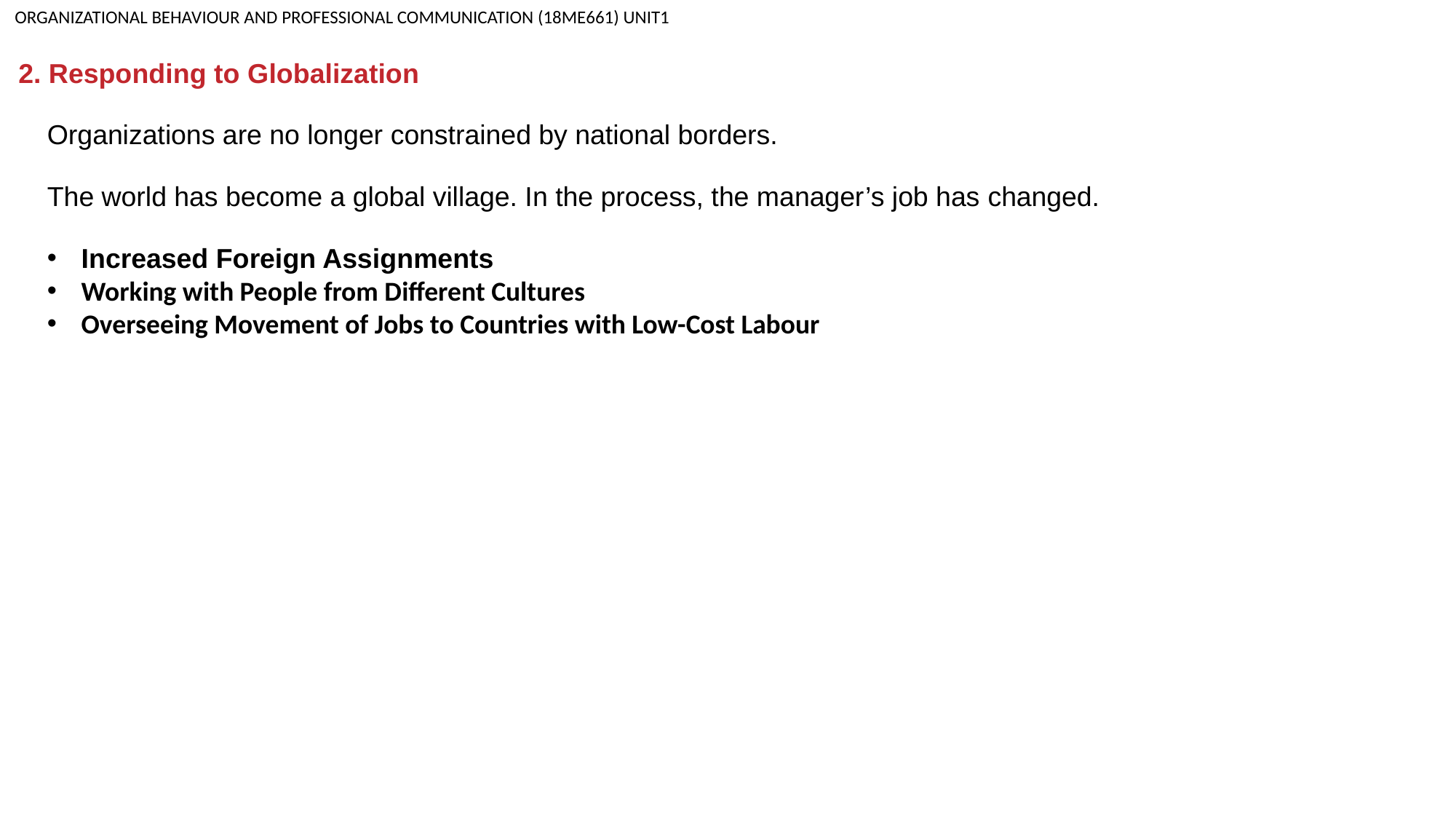

ORGANIZATIONAL BEHAVIOUR AND PROFESSIONAL COMMUNICATION (18ME661) UNIT1
2. Responding to Globalization
Organizations are no longer constrained by national borders.
The world has become a global village. In the process, the manager’s job has changed.
Increased Foreign Assignments
Working with People from Different Cultures
Overseeing Movement of Jobs to Countries with Low-Cost Labour